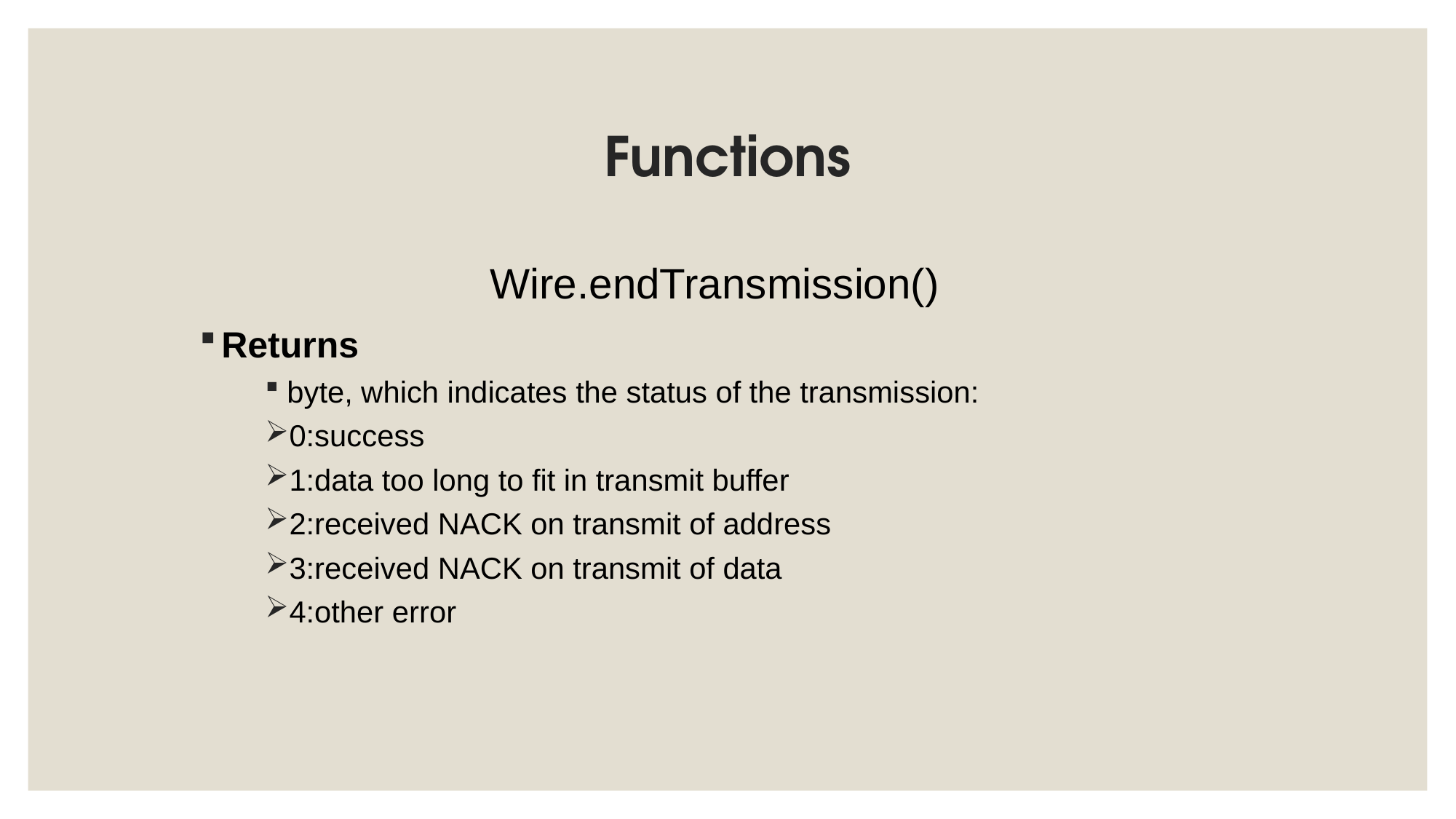

# Functions
Wire.endTransmission()
Returns
byte, which indicates the status of the transmission:
0:success
1:data too long to fit in transmit buffer
2:received NACK on transmit of address
3:received NACK on transmit of data
4:other error